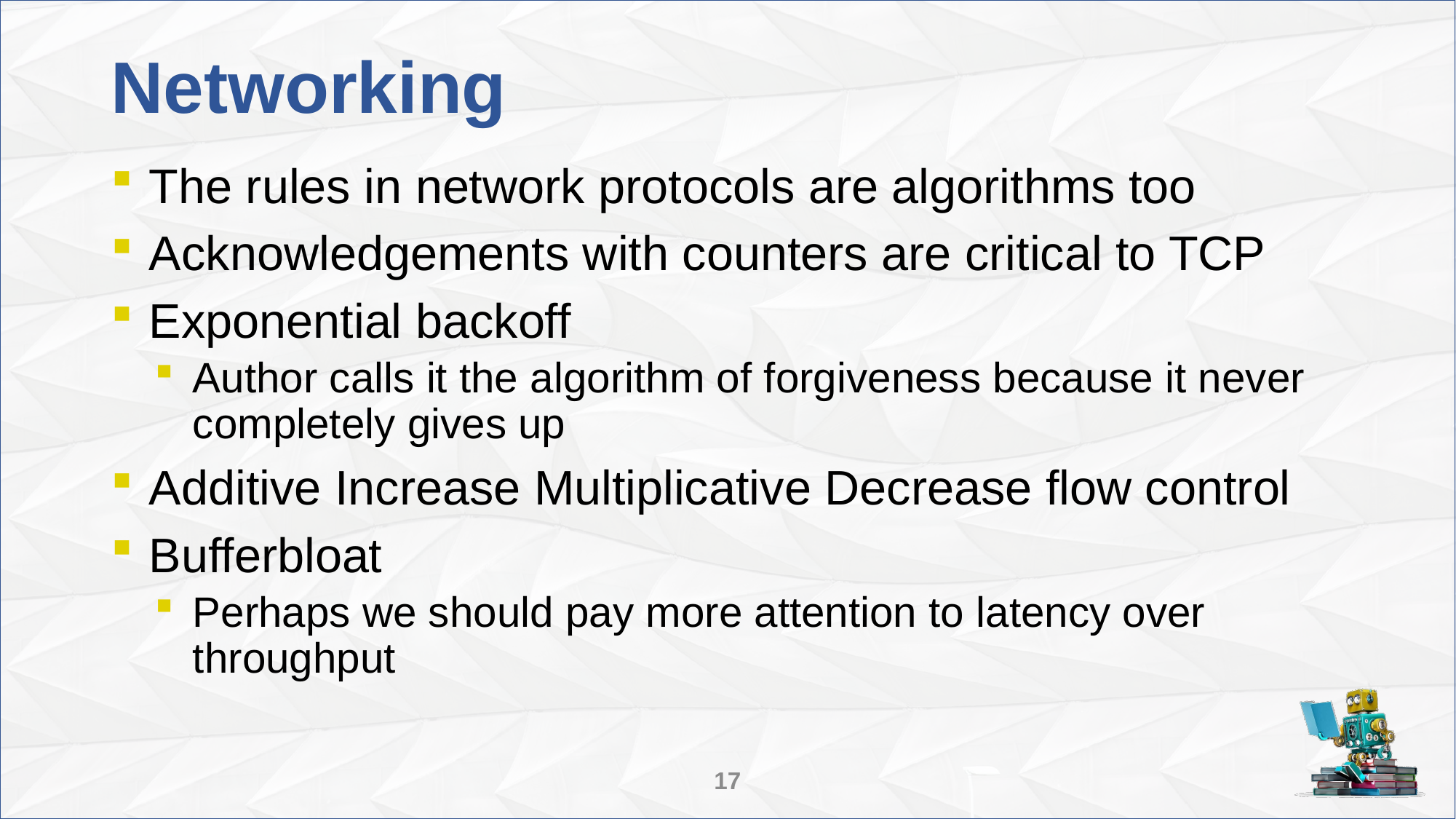

# Networking
The rules in network protocols are algorithms too
Acknowledgements with counters are critical to TCP
Exponential backoff
Author calls it the algorithm of forgiveness because it never completely gives up
Additive Increase Multiplicative Decrease flow control
Bufferbloat
Perhaps we should pay more attention to latency over throughput

17